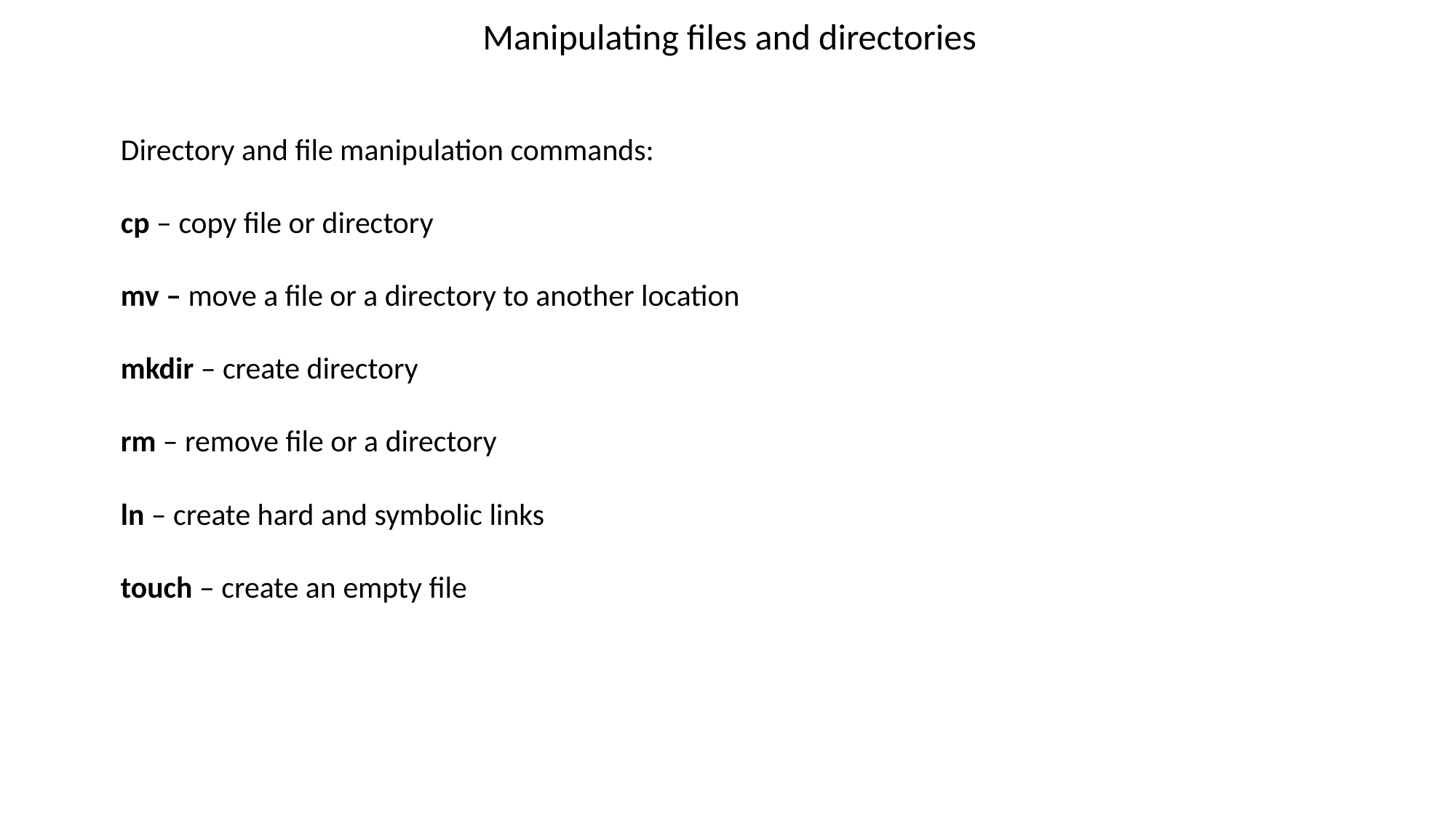

Manipulating files and directories

Directory and file manipulation commands:

cp – copy file or directory

mv – move a file or a directory to another location

mkdir – create directory

rm – remove file or a directory

ln – create hard and symbolic links

touch – create an empty file